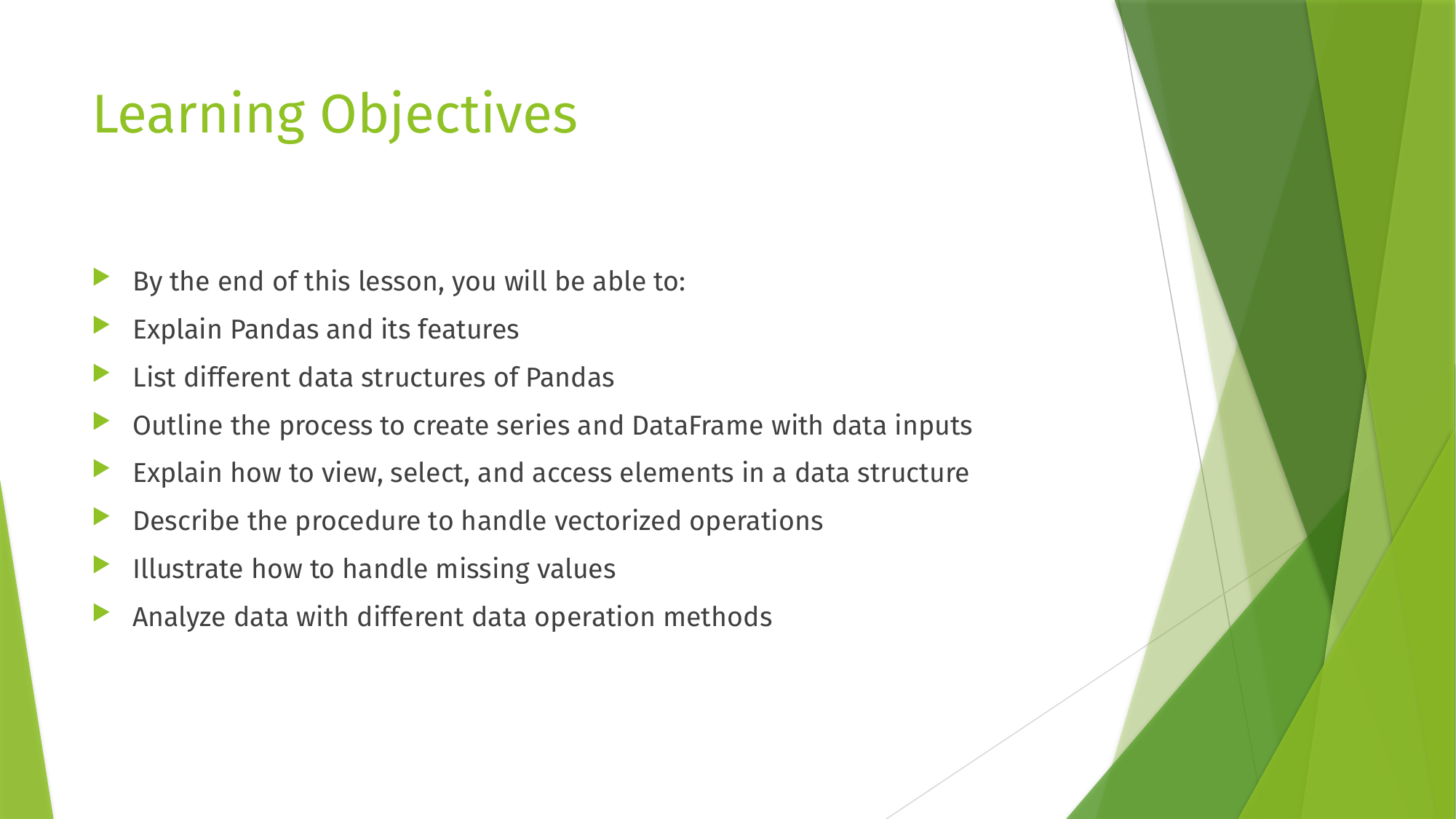

# Learning Objectives
By the end of this lesson, you will be able to:
Explain Pandas and its features
List different data structures of Pandas
Outline the process to create series and DataFrame with data inputs
Explain how to view, select, and access elements in a data structure
Describe the procedure to handle vectorized operations
Illustrate how to handle missing values
Analyze data with different data operation methods